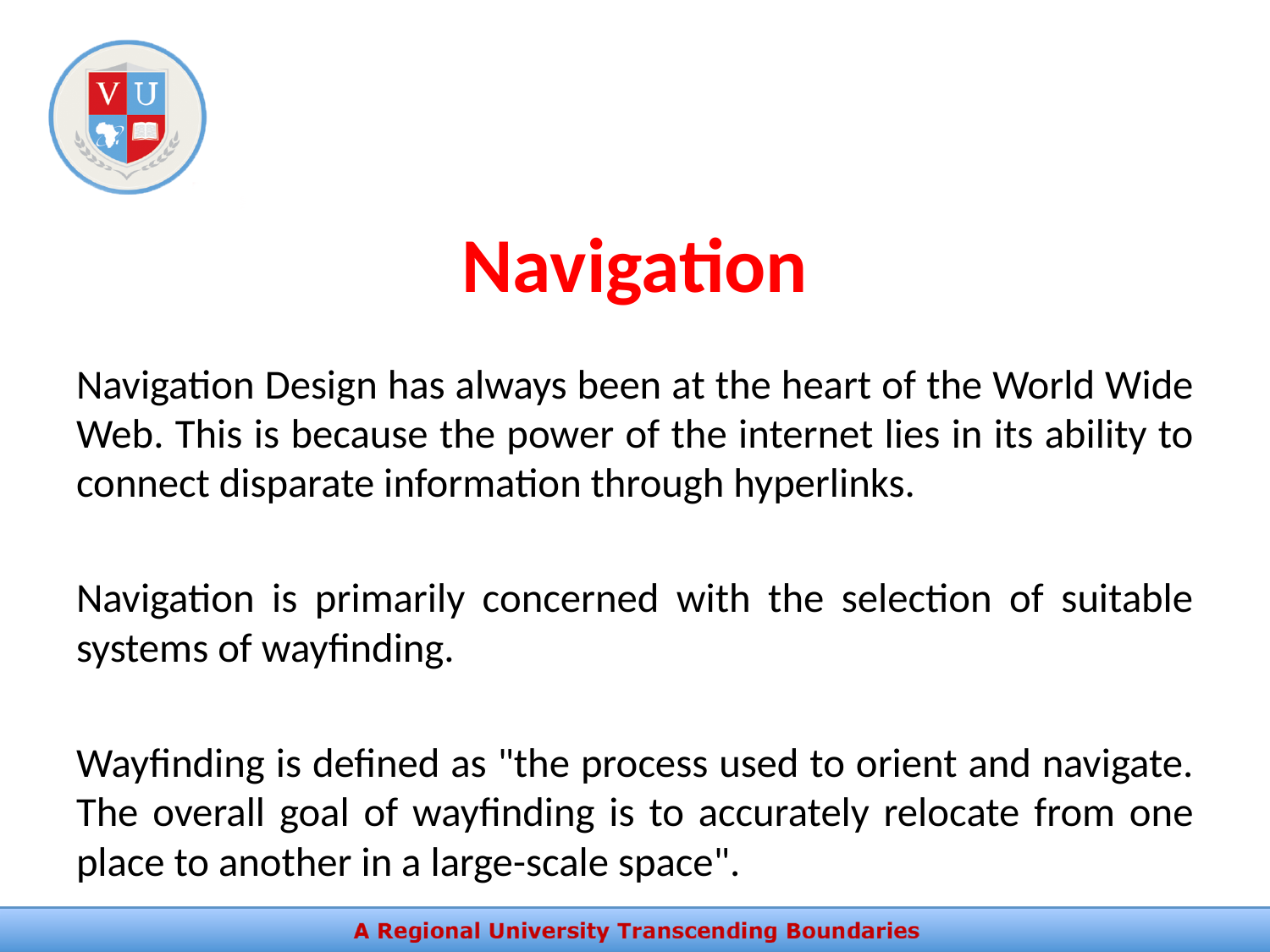

# Navigation
Navigation Design has always been at the heart of the World Wide Web. This is because the power of the internet lies in its ability to connect disparate information through hyperlinks.

Navigation is primarily concerned with the selection of suitable systems of wayfinding.

Wayfinding is defined as "the process used to orient and navigate. The overall goal of wayfinding is to accurately relocate from one place to another in a large-scale space".